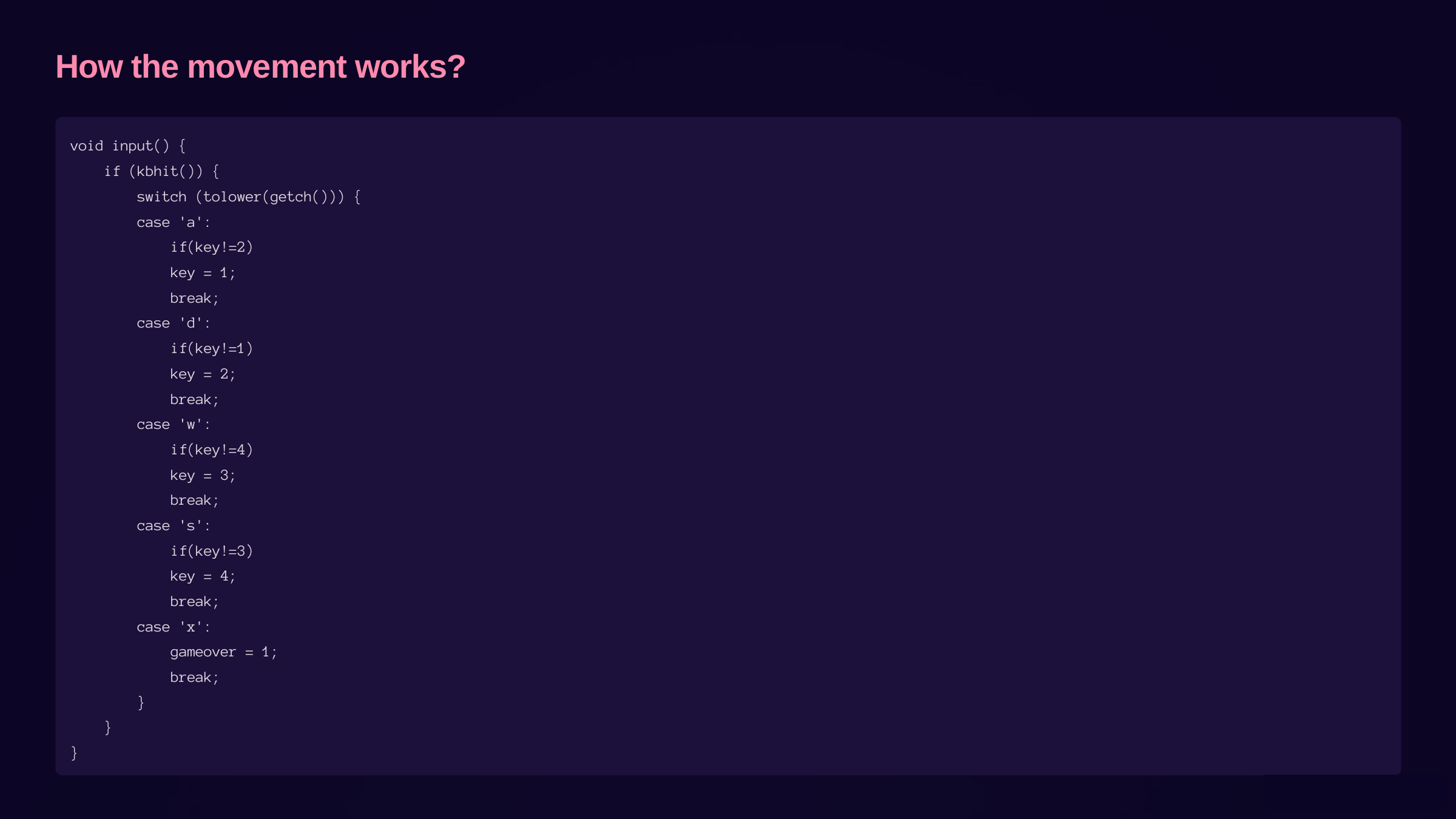

How the movement works?

void input() {
    if (kbhit()) {
        switch (tolower(getch())) {
        case 'a':
            if(key!=2)
            key = 1;
            break;
        case 'd':
            if(key!=1)
            key = 2;
            break;
        case 'w':
            if(key!=4)
            key = 3;
            break;
        case 's':
            if(key!=3)
            key = 4;
            break;
        case 'x':
            gameover = 1;
            break;
        }
    }
}